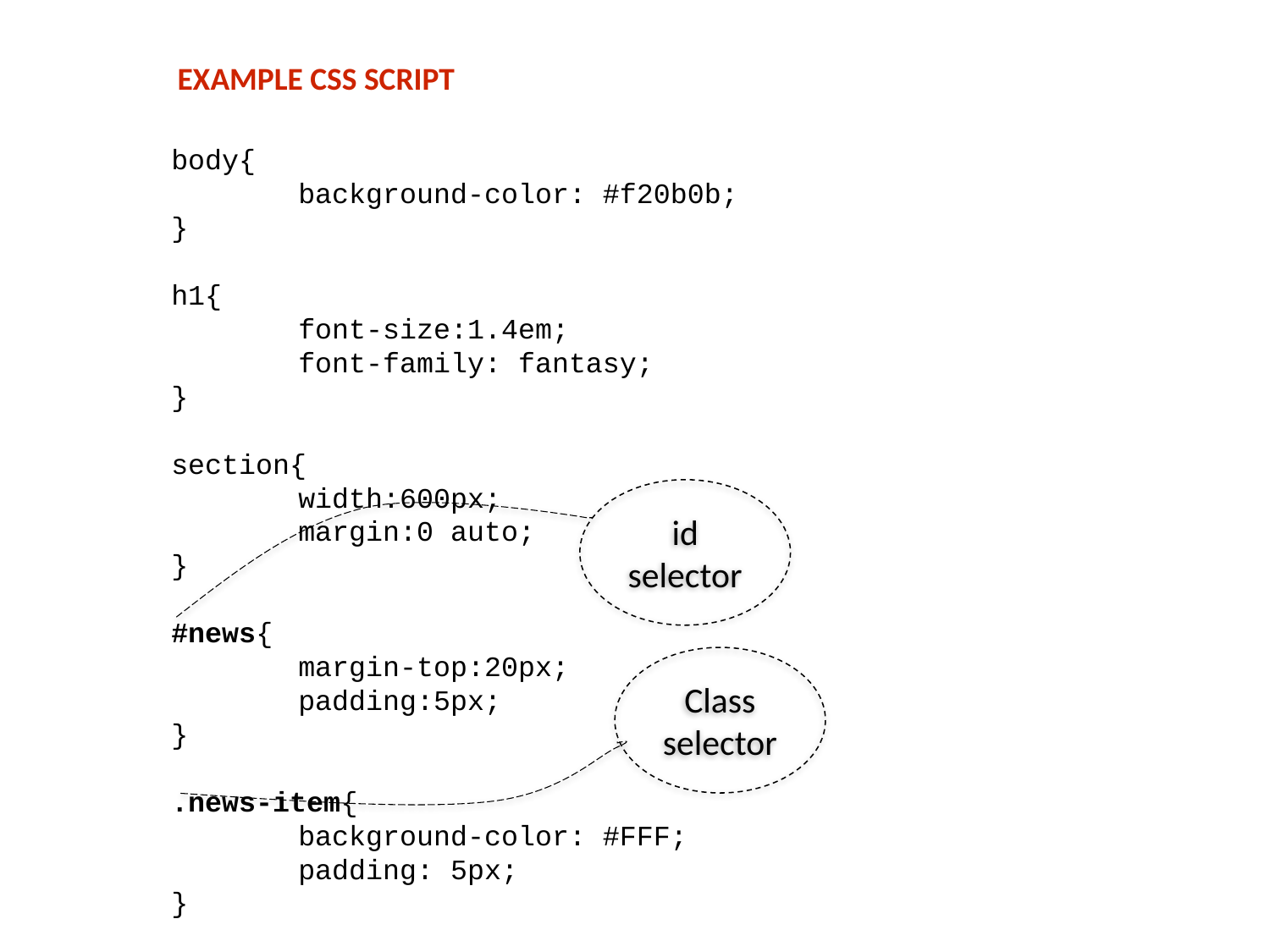

EXAMPLE CSS SCRIPT
body{
	background-color: #f20b0b;
}

h1{
	font-size:1.4em;
	font-family: fantasy;
}

section{
	width:600px;
	margin:0 auto;
}

#news{
	margin-top:20px;
	padding:5px;
}

.news-item{
	background-color: #FFF;
	padding: 5px;
}
id selector

Class selector